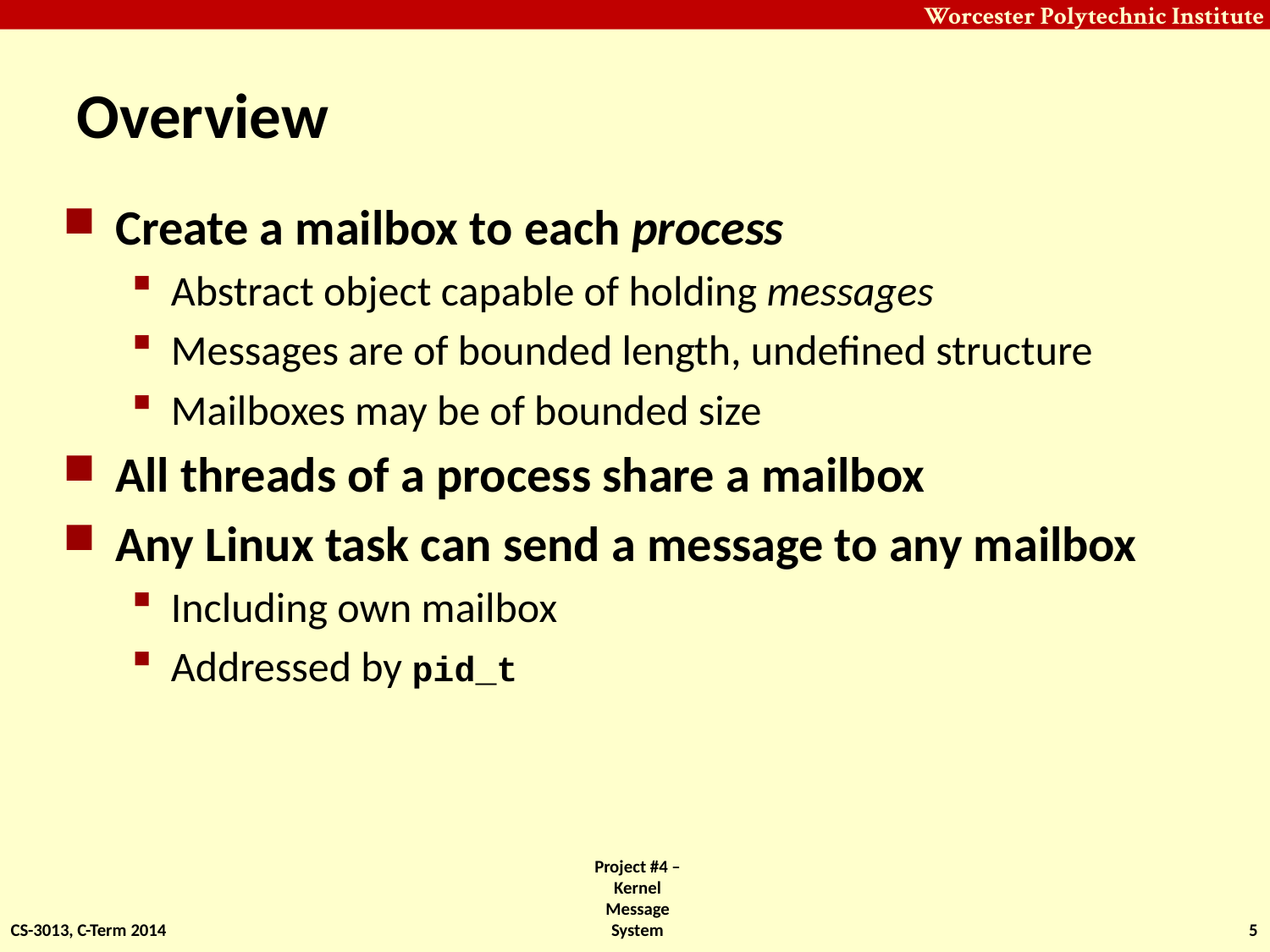

# Overview
Create a mailbox to each process
Abstract object capable of holding messages
Messages are of bounded length, undefined structure
Mailboxes may be of bounded size
All threads of a process share a mailbox
Any Linux task can send a message to any mailbox
Including own mailbox
Addressed by pid_t
CS-3013, C-Term 2014
Project #4 – Kernel Message System
5